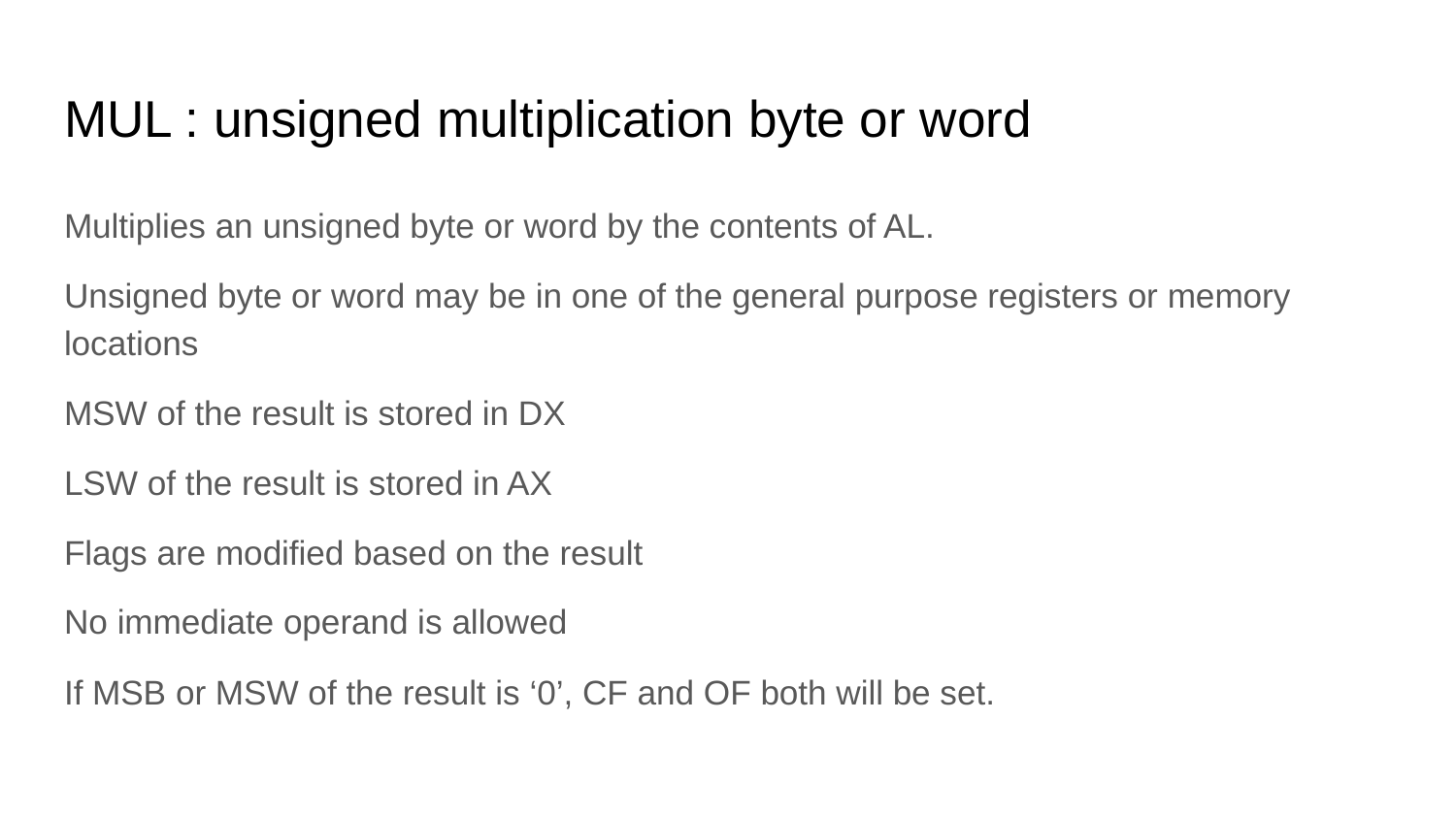

# MUL : unsigned multiplication byte or word
Multiplies an unsigned byte or word by the contents of AL.
Unsigned byte or word may be in one of the general purpose registers or memory locations
MSW of the result is stored in DX
LSW of the result is stored in AX
Flags are modified based on the result
No immediate operand is allowed
If MSB or MSW of the result is ‘0’, CF and OF both will be set.